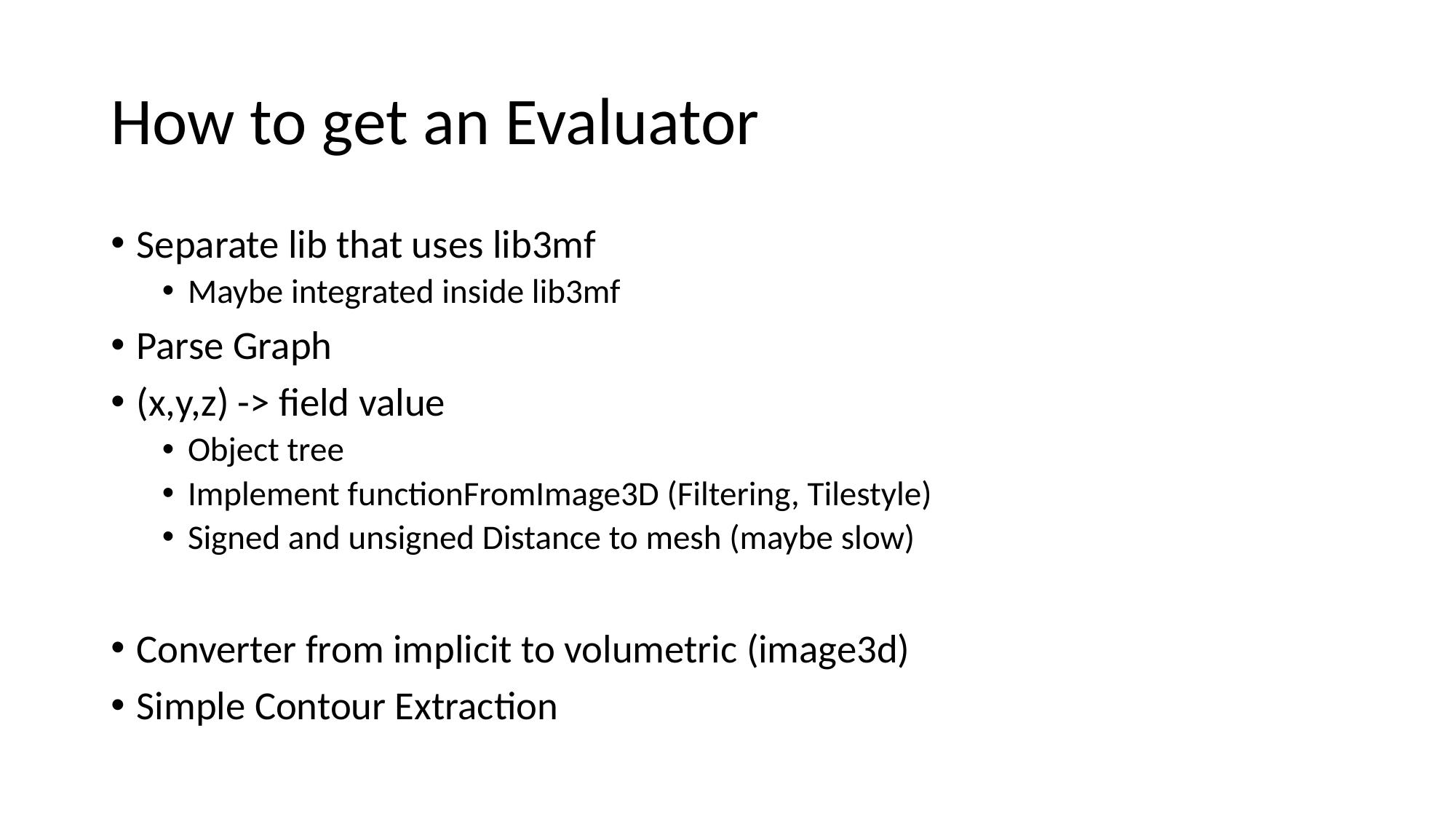

# How to get an Evaluator
Separate lib that uses lib3mf
Maybe integrated inside lib3mf
Parse Graph
(x,y,z) -> field value
Object tree
Implement functionFromImage3D (Filtering, Tilestyle)
Signed and unsigned Distance to mesh (maybe slow)

Converter from implicit to volumetric (image3d)
Simple Contour Extraction